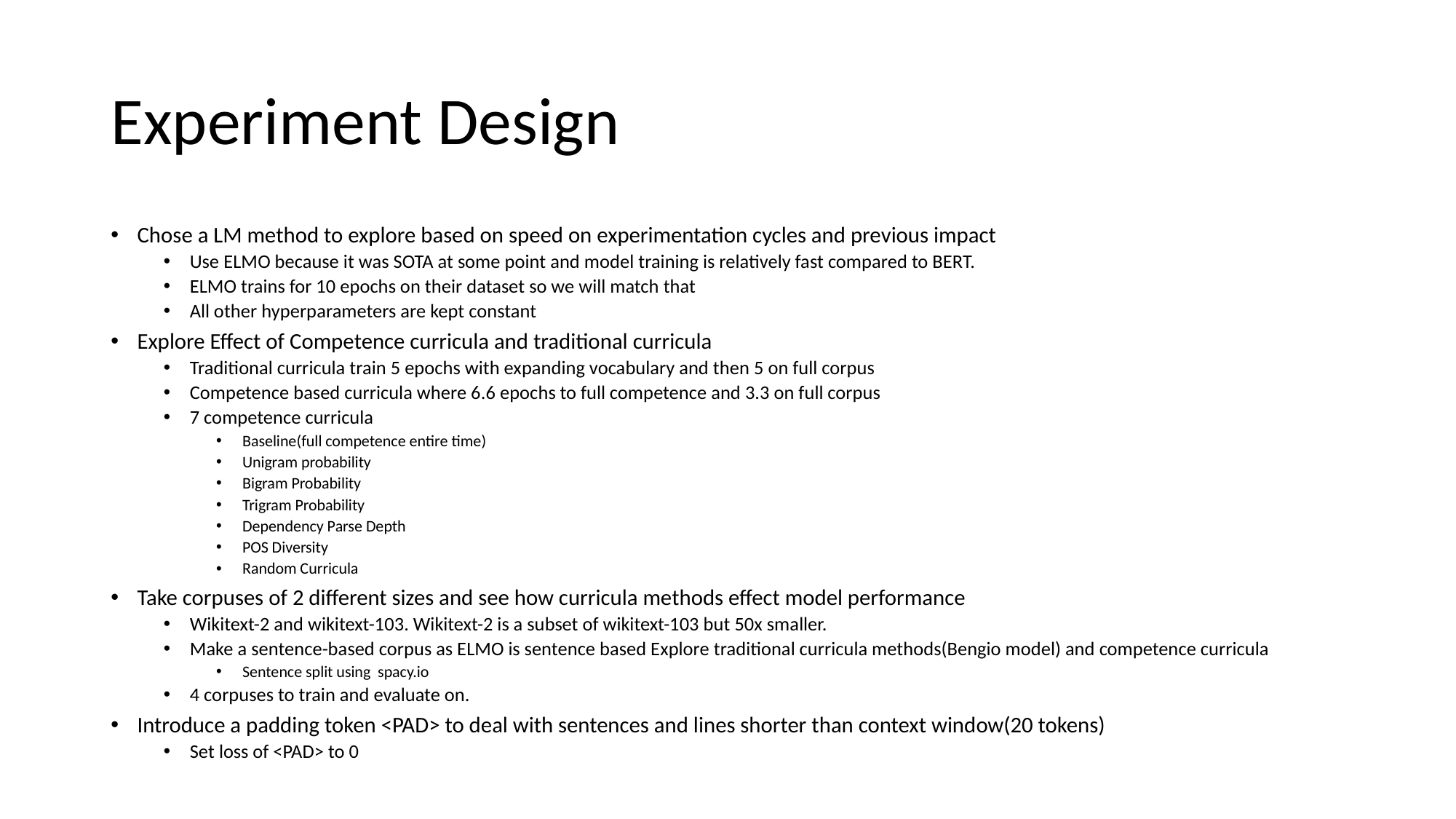

# Experiment Design
Chose a LM method to explore based on speed on experimentation cycles and previous impact
Use ELMO because it was SOTA at some point and model training is relatively fast compared to BERT.
ELMO trains for 10 epochs on their dataset so we will match that
All other hyperparameters are kept constant
Explore Effect of Competence curricula and traditional curricula
Traditional curricula train 5 epochs with expanding vocabulary and then 5 on full corpus
Competence based curricula where 6.6 epochs to full competence and 3.3 on full corpus
7 competence curricula
Baseline(full competence entire time)
Unigram probability
Bigram Probability
Trigram Probability
Dependency Parse Depth
POS Diversity
Random Curricula
Take corpuses of 2 different sizes and see how curricula methods effect model performance
Wikitext-2 and wikitext-103. Wikitext-2 is a subset of wikitext-103 but 50x smaller.
Make a sentence-based corpus as ELMO is sentence based Explore traditional curricula methods(Bengio model) and competence curricula
Sentence split using  spacy.io
4 corpuses to train and evaluate on.
Introduce a padding token <PAD> to deal with sentences and lines shorter than context window(20 tokens)
Set loss of <PAD> to 0